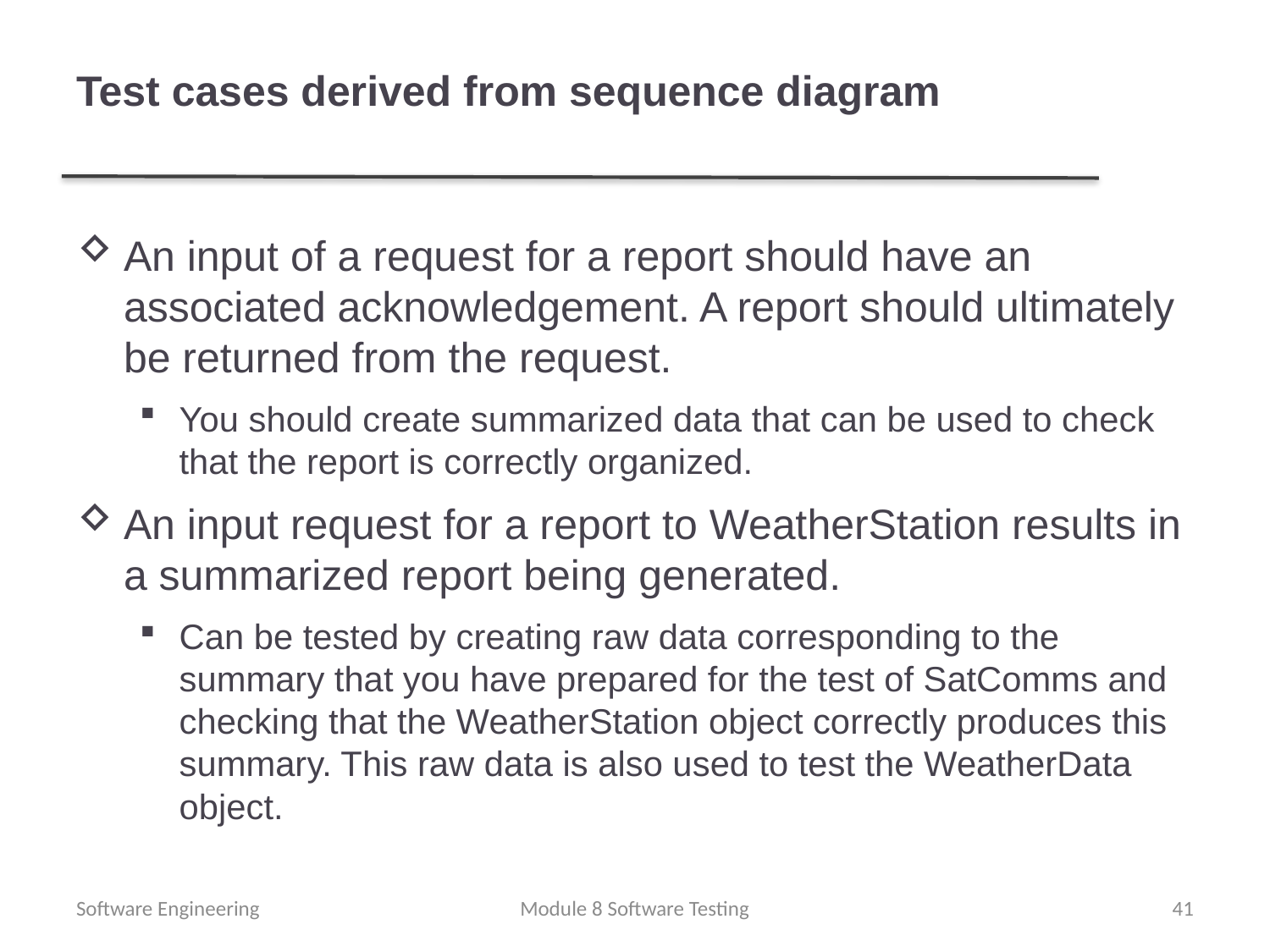

# Test cases derived from sequence diagram
An input of a request for a report should have an associated acknowledgement. A report should ultimately be returned from the request.
You should create summarized data that can be used to check that the report is correctly organized.
An input request for a report to WeatherStation results in a summarized report being generated.
Can be tested by creating raw data corresponding to the summary that you have prepared for the test of SatComms and checking that the WeatherStation object correctly produces this summary. This raw data is also used to test the WeatherData object.

Software Engineering
Module 8 Software Testing
41